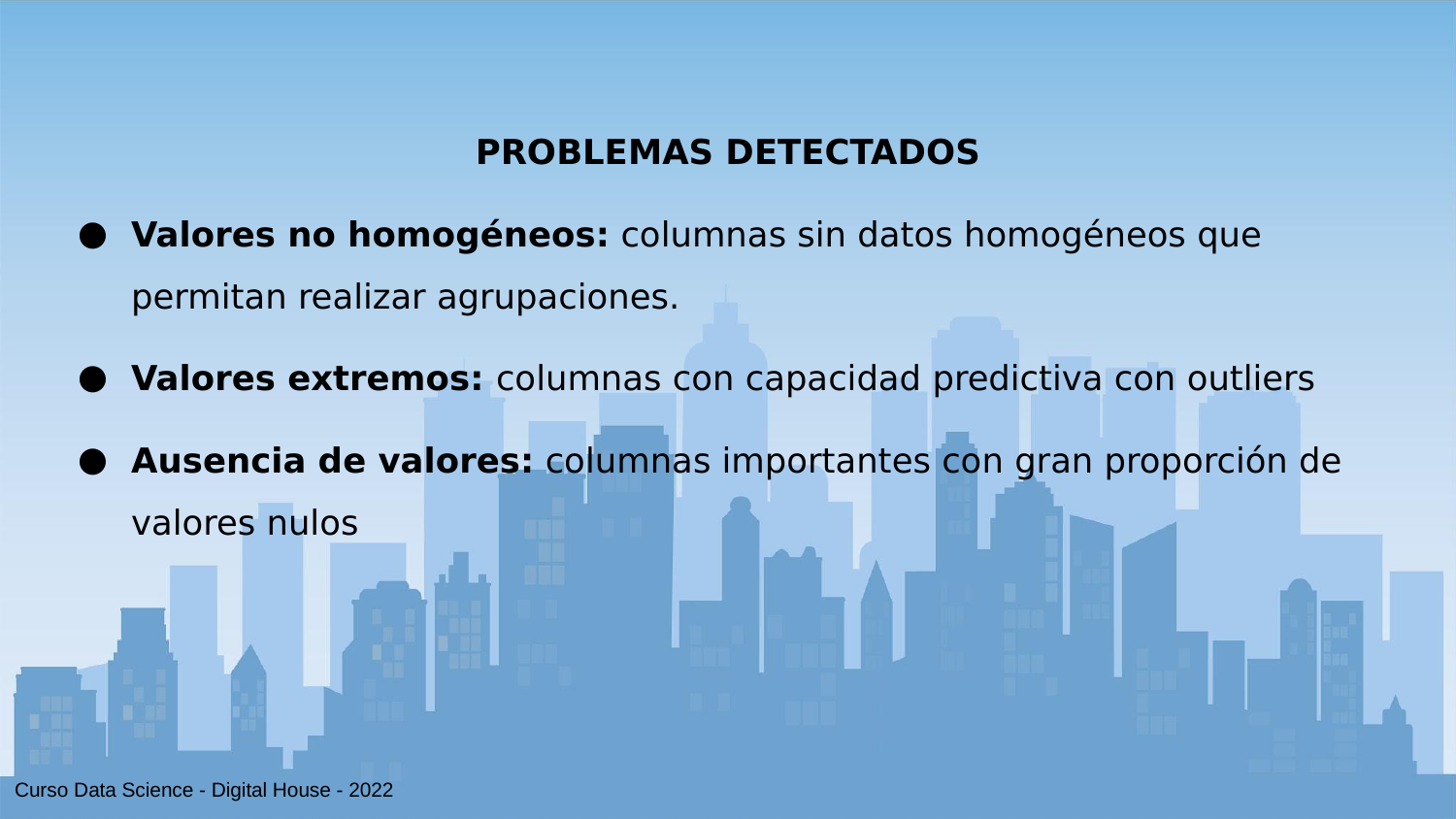

PROBLEMAS DETECTADOS
Valores no homogéneos: columnas sin datos homogéneos que permitan realizar agrupaciones.
Valores extremos: columnas con capacidad predictiva con outliers
Ausencia de valores: columnas importantes con gran proporción de valores nulos
Curso Data Science - Digital House - 2022